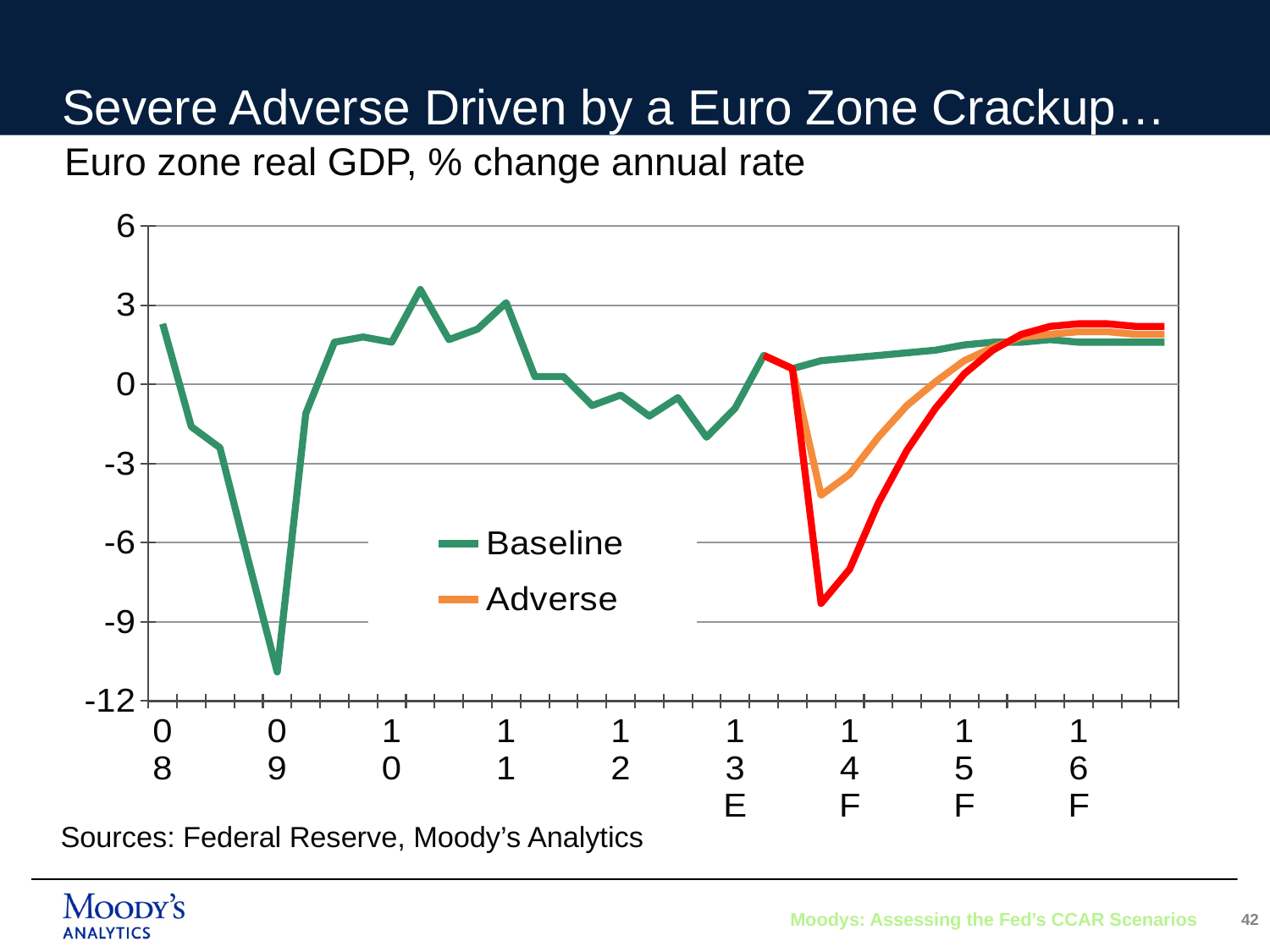

# Severe Adverse Driven by a Euro Zone Crackup…
Euro zone real GDP, % change annual rate

### Chart

| Category | Baseline | Adverse | Severely Adverse |
|---|---|---|---|
| 08 | 2.3 | None | None |
|  | -1.6 | None | None |
|  | -2.4 | None | None |
|  | -6.7 | None | None |
| 09 | -10.9 | None | None |
|  | -1.1 | None | None |
|  | 1.6 | None | None |
|  | 1.8 | None | None |
| 10 | 1.6 | None | None |
|  | 3.6 | None | None |
|  | 1.7 | None | None |
|  | 2.1 | None | None |
| 11 | 3.1 | None | None |
|  | 0.3 | None | None |
|  | 0.3 | None | None |
|  | -0.8 | None | None |
| 12 | -0.4 | None | None |
|  | -1.2 | None | None |
|  | -0.5 | None | None |
|  | -2.0 | None | None |
| 13E | -0.9 | None | None |
|  | 1.1 | 1.1 | 1.1 |
|  | 0.6 | 0.6 | 0.6 |
|  | 0.9 | -4.2 | -8.3 |
| 14F | 1.0 | -3.4 | -7.0 |
|  | 1.1 | -2.0 | -4.5 |
|  | 1.2 | -0.8 | -2.5 |
|  | 1.3 | 0.1 | -0.9 |
| 15F | 1.5 | 0.9 | 0.4 |
|  | 1.6 | 1.4 | 1.3 |
|  | 1.6 | 1.8 | 1.9 |
|  | 1.7 | 1.9 | 2.2 |
| 16F | 1.6 | 2.0 | 2.3 |
Sources: Federal Reserve, Moody’s Analytics
Moodys: Assessing the Fed’s CCAR Scenarios